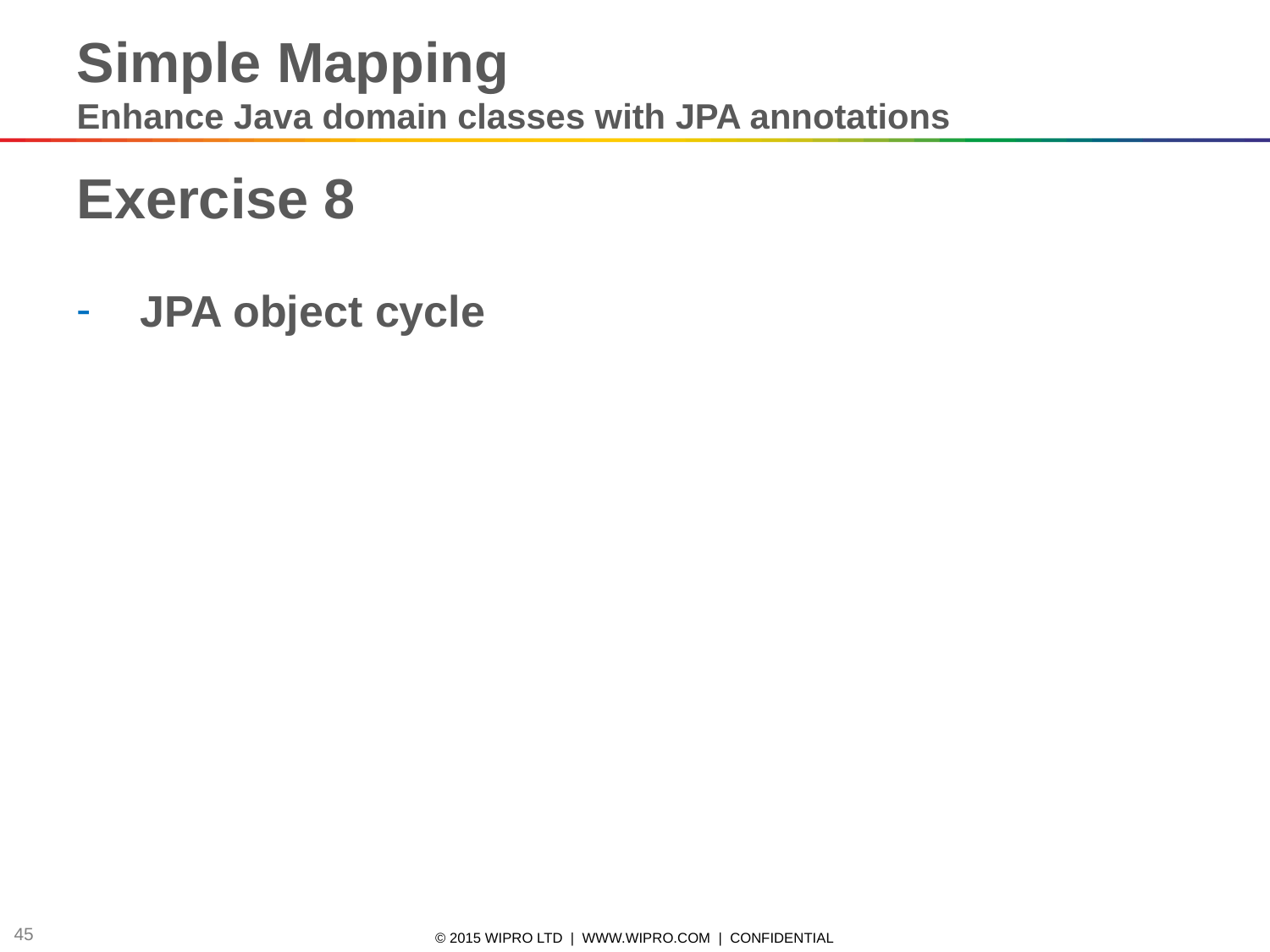

Simple Mapping
Enhance Java domain classes with JPA annotations
Exercise 8

JPA object cycle